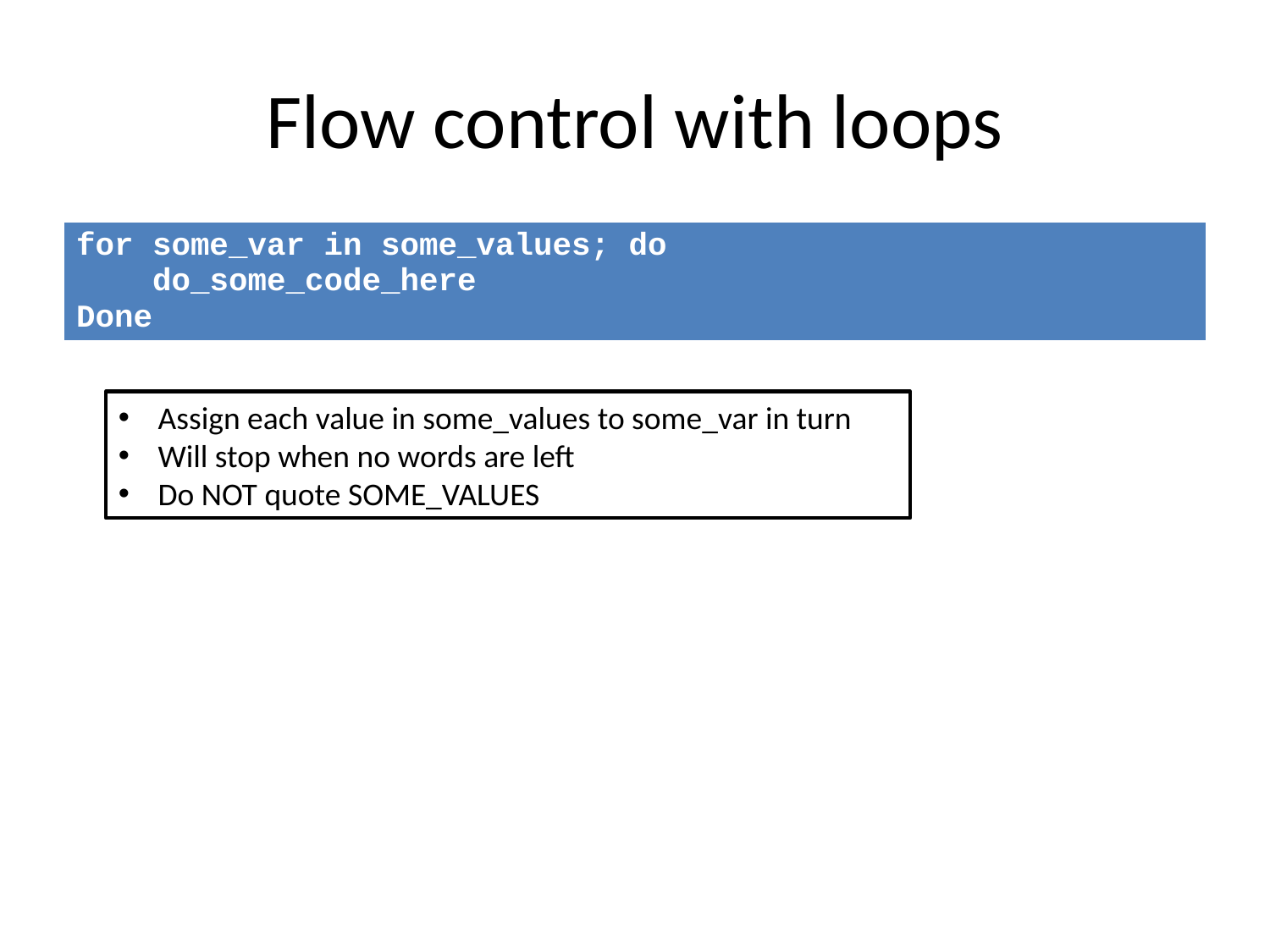

# Flow control with loops
| for some\_var in some\_values; do do\_some\_code\_here Done |
| --- |
Assign each value in some_values to some_var in turn
Will stop when no words are left
Do NOT quote SOME_VALUES